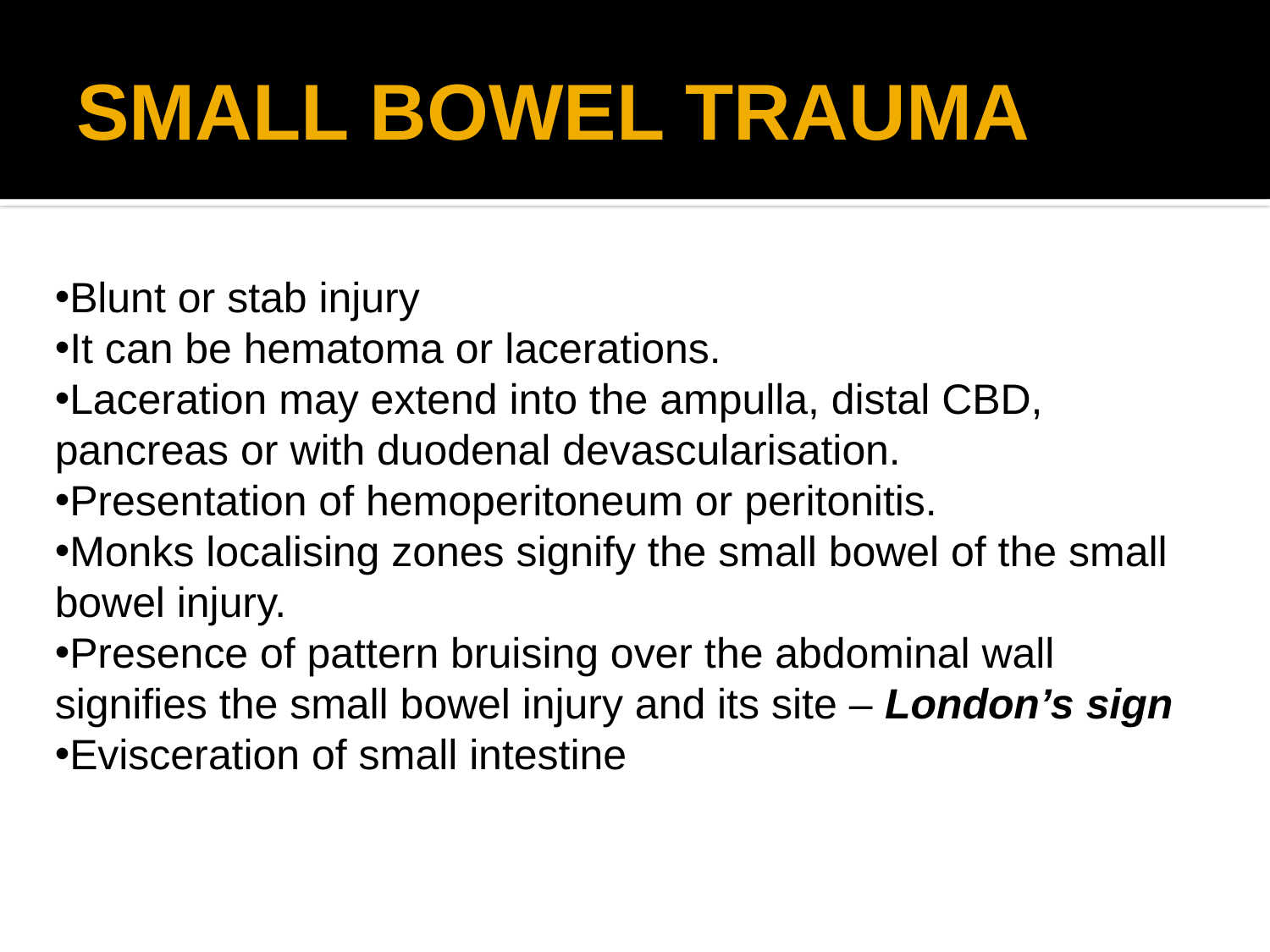

# SMALL BOWEL TRAUMA
Blunt or stab injury
It can be hematoma or lacerations.
Laceration may extend into the ampulla, distal CBD, pancreas or with duodenal devascularisation.
Presentation of hemoperitoneum or peritonitis.
Monks localising zones signify the small bowel of the small bowel injury.
Presence of pattern bruising over the abdominal wall signifies the small bowel injury and its site – London’s sign
Evisceration of small intestine